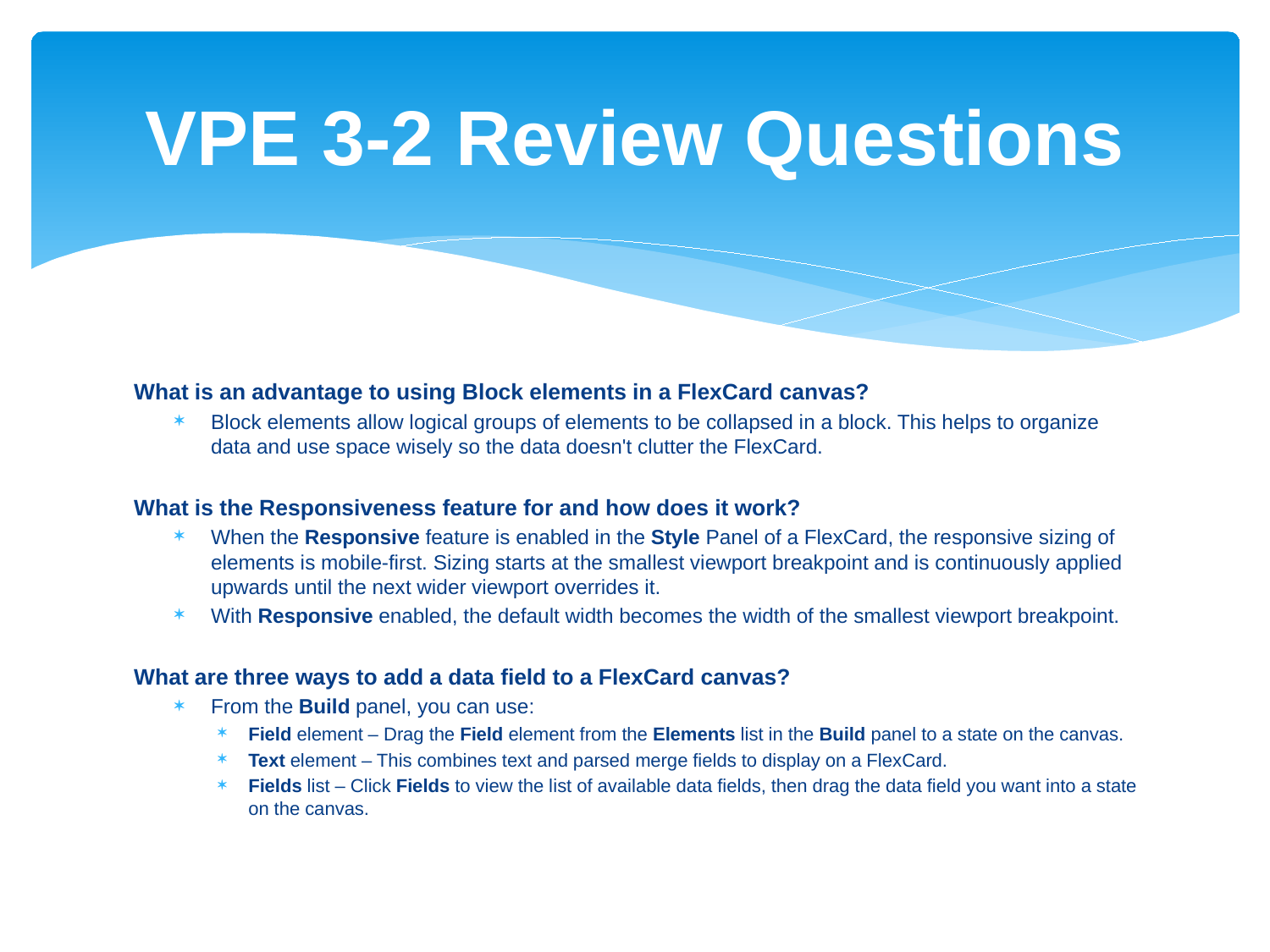

# VPE 3-2 Review Questions
What is an advantage to using Block elements in a FlexCard canvas?
Block elements allow logical groups of elements to be collapsed in a block. This helps to organize data and use space wisely so the data doesn't clutter the FlexCard.

What is the Responsiveness feature for and how does it work?
When the Responsive feature is enabled in the Style Panel of a FlexCard, the responsive sizing of elements is mobile-first. Sizing starts at the smallest viewport breakpoint and is continuously applied upwards until the next wider viewport overrides it.
With Responsive enabled, the default width becomes the width of the smallest viewport breakpoint.

What are three ways to add a data field to a FlexCard canvas?
From the Build panel, you can use:
Field element – Drag the Field element from the Elements list in the Build panel to a state on the canvas.
Text element – This combines text and parsed merge fields to display on a FlexCard.
Fields list – Click Fields to view the list of available data fields, then drag the data field you want into a state on the canvas.